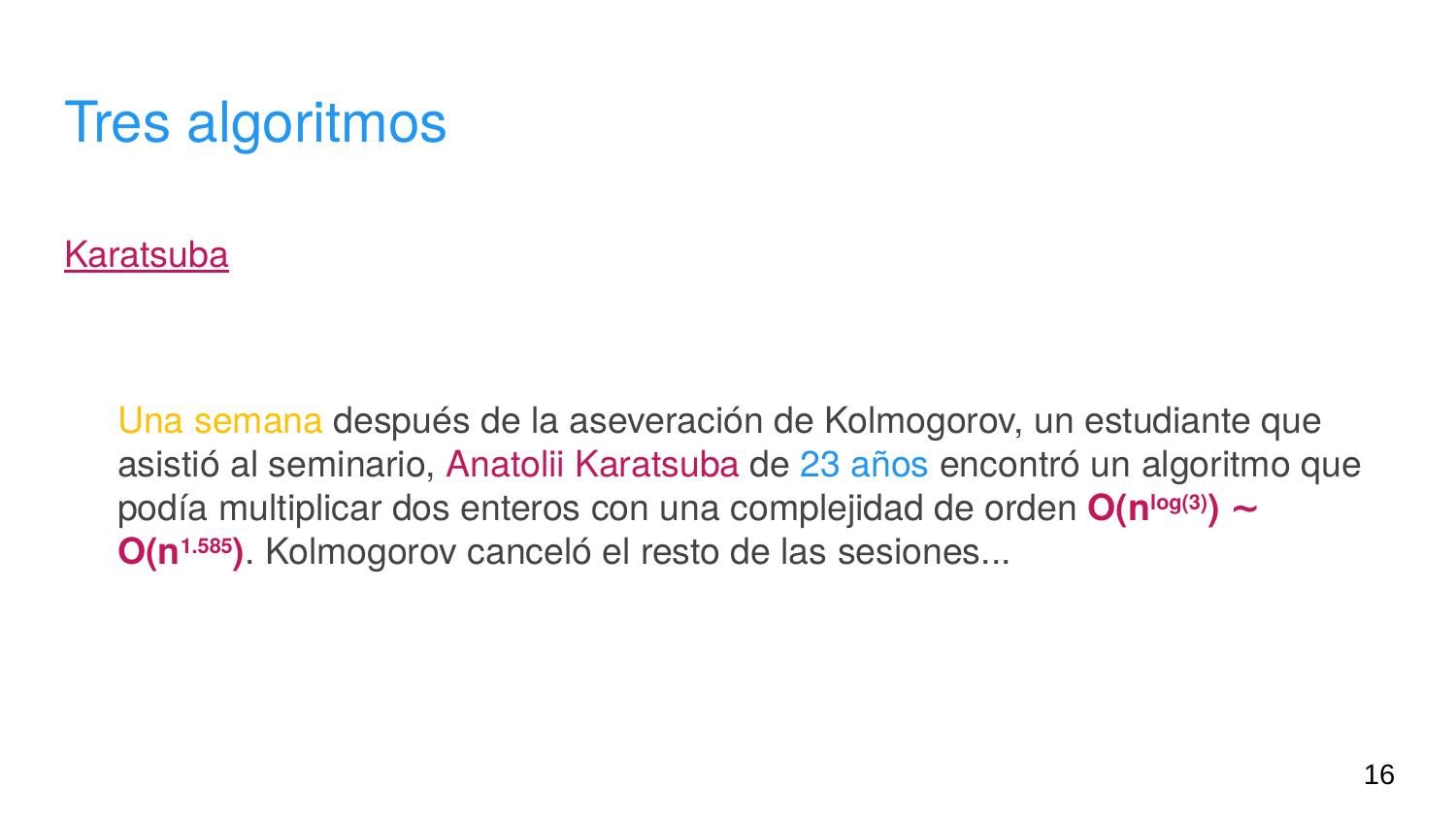

# Tres algoritmos
Karatsuba
Una semana después de la aseveración de Kolmogorov, un estudiante que asistió al seminario, Anatolii Karatsuba de 23 años encontró un algoritmo que podía multiplicar dos enteros con una complejidad de orden O(nlog(3)) ∼ O(n1.585). Kolmogorov canceló el resto de las sesiones...
16